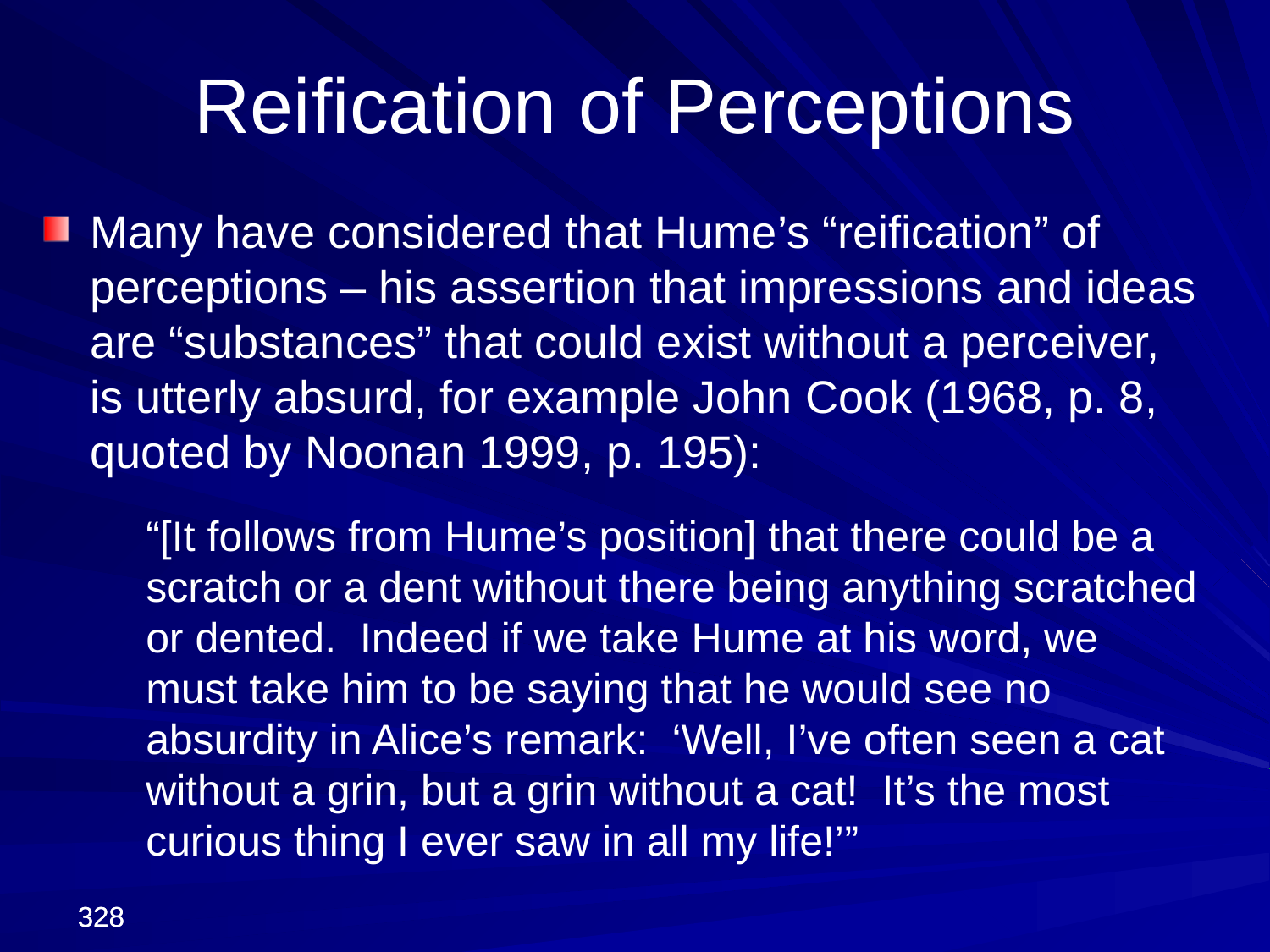

Reification of Perceptions
Many have considered that Hume’s “reification” of perceptions – his assertion that impressions and ideas are “substances” that could exist without a perceiver, is utterly absurd, for example John Cook (1968, p. 8, quoted by Noonan 1999, p. 195):
	“[It follows from Hume’s position] that there could be a scratch or a dent without there being anything scratched or dented.  Indeed if we take Hume at his word, we must take him to be saying that he would see no absurdity in Alice’s remark:  ‘Well, I’ve often seen a cat without a grin, but a grin without a cat!  It’s the most curious thing I ever saw in all my life!’”
328
328